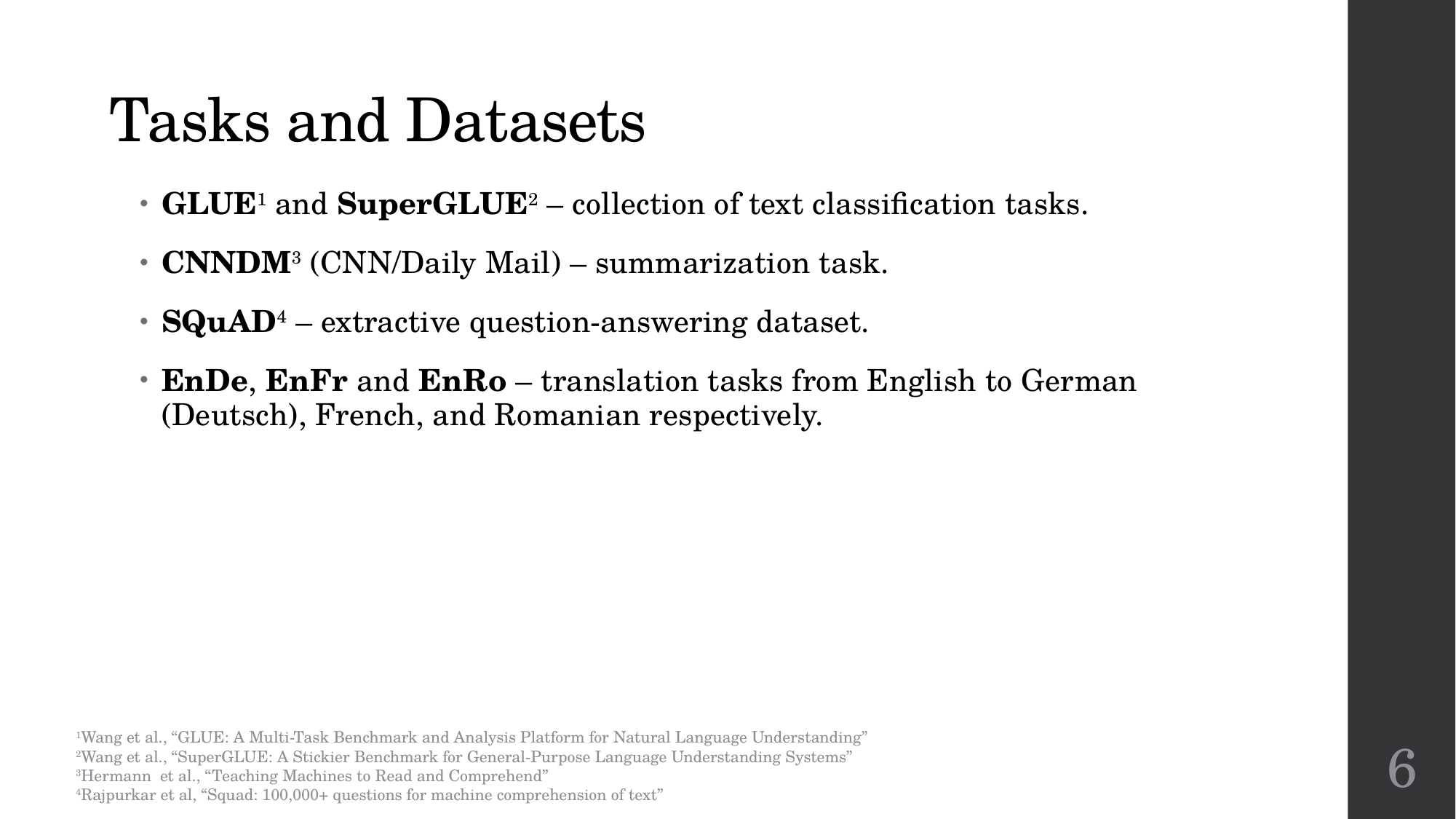

# Tasks and Datasets
GLUE1 and SuperGLUE2 – collection of text classification tasks.
CNNDM3 (CNN/Daily Mail) – summarization task.
SQuAD4 – extractive question-answering dataset.
EnDe, EnFr and EnRo – translation tasks from English to German (Deutsch), French, and Romanian respectively.
1Wang et al., “GLUE: A Multi-Task Benchmark and Analysis Platform for Natural Language Understanding”
2Wang et al., “SuperGLUE: A Stickier Benchmark for General-Purpose Language Understanding Systems”
3Hermann  et al., “Teaching Machines to Read and Comprehend”
4Rajpurkar et al, “Squad: 100,000+ questions for machine comprehension of text”
6